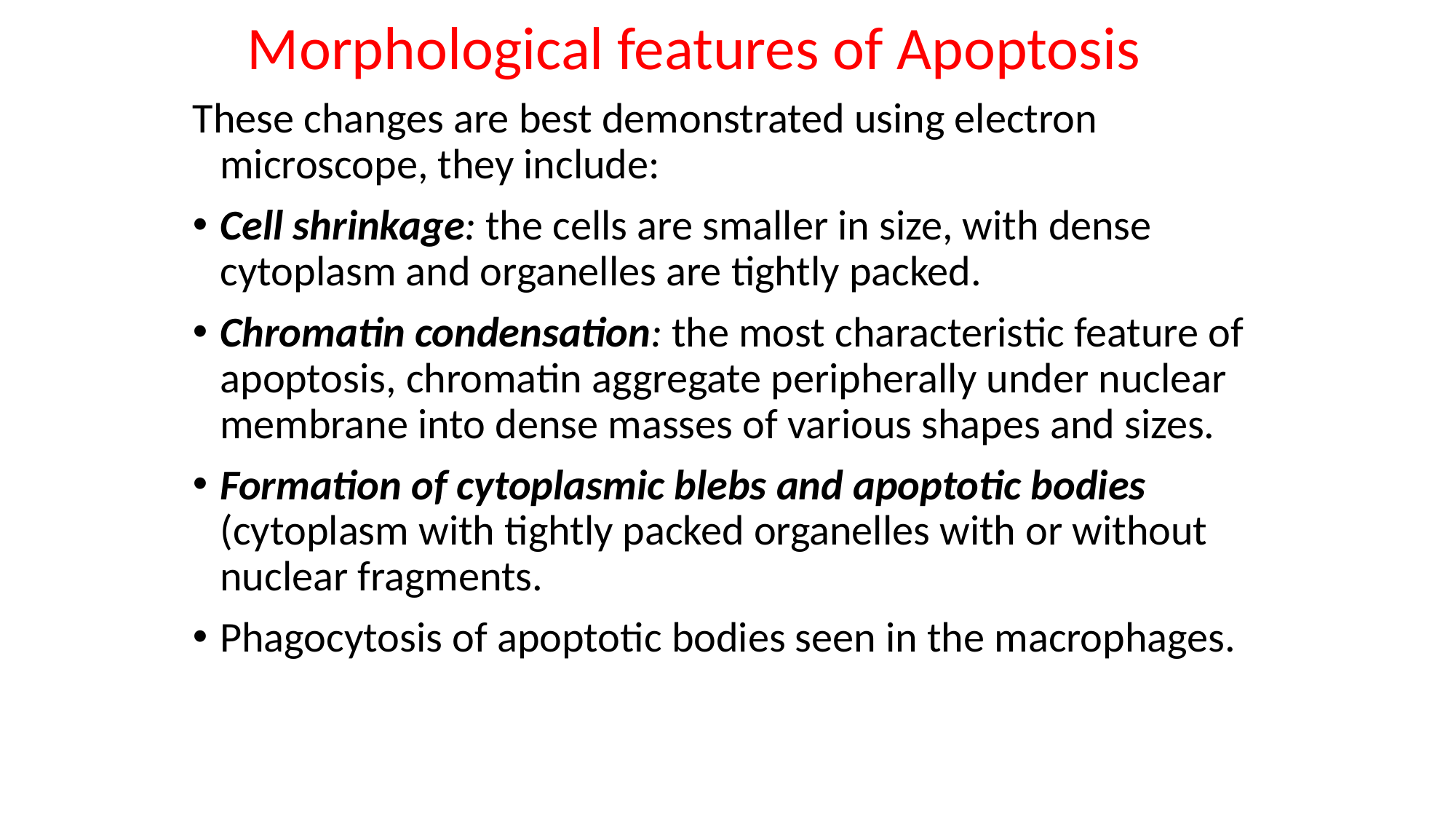

# Morphological features of Apoptosis
These changes are best demonstrated using electron microscope, they include:
Cell shrinkage: the cells are smaller in size, with dense cytoplasm and organelles are tightly packed.
Chromatin condensation: the most characteristic feature of apoptosis, chromatin aggregate peripherally under nuclear membrane into dense masses of various shapes and sizes.
Formation of cytoplasmic blebs and apoptotic bodies (cytoplasm with tightly packed organelles with or without nuclear fragments.
Phagocytosis of apoptotic bodies seen in the macrophages.